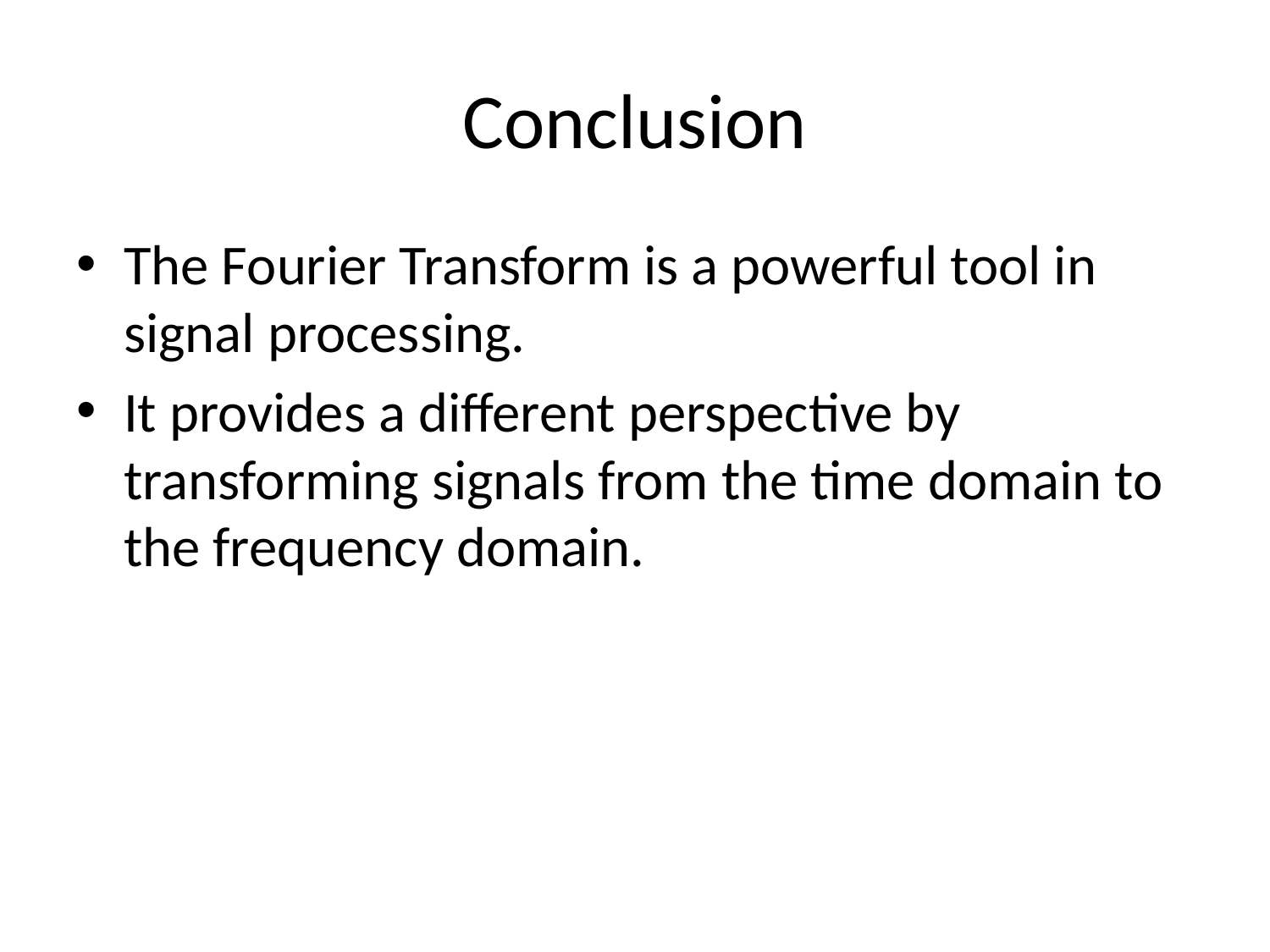

# Conclusion
The Fourier Transform is a powerful tool in signal processing.
It provides a different perspective by transforming signals from the time domain to the frequency domain.